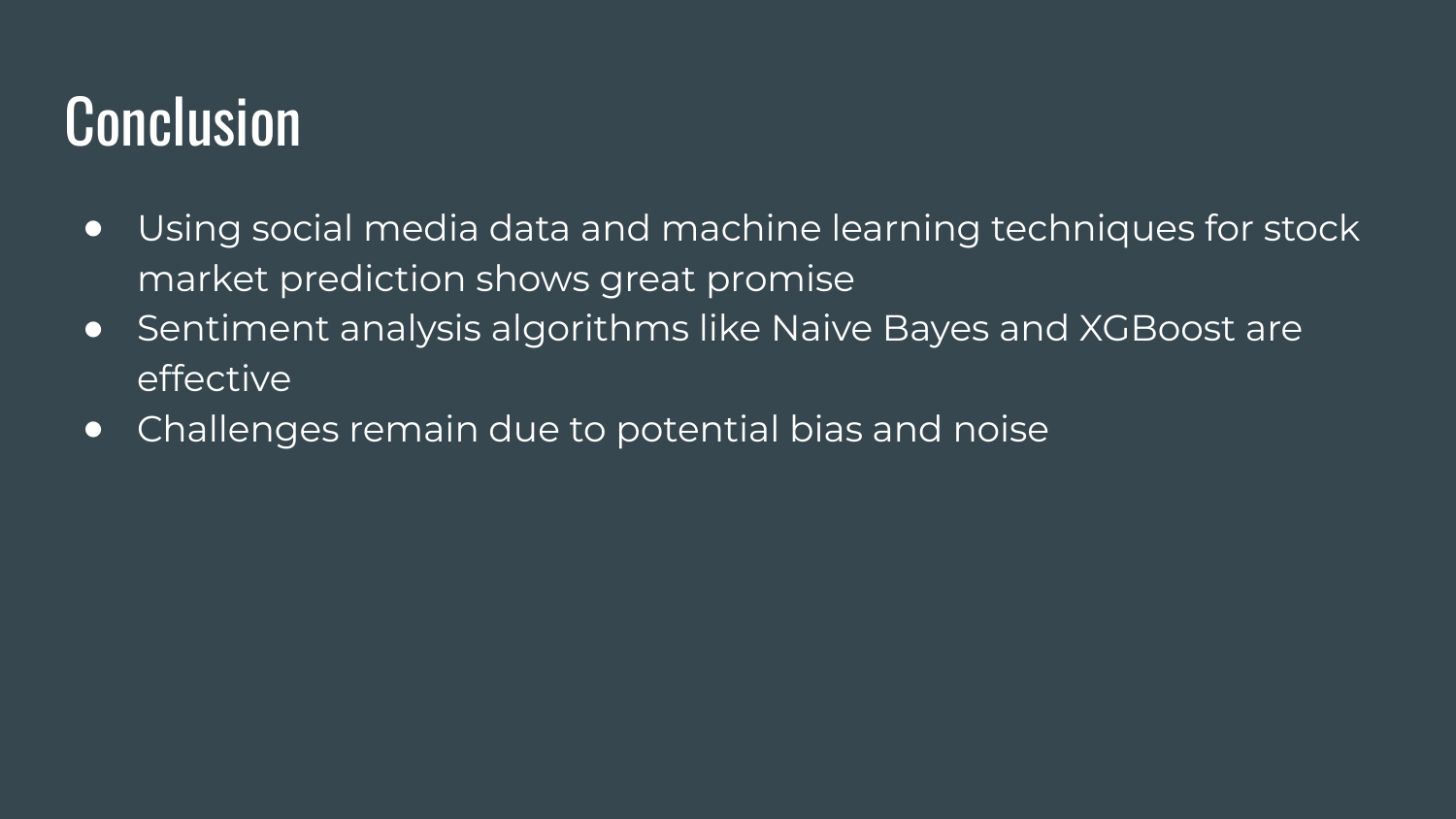

# Conclusion
Using social media data and machine learning techniques for stock market prediction shows great promise
Sentiment analysis algorithms like Naive Bayes and XGBoost are effective
Challenges remain due to potential bias and noise